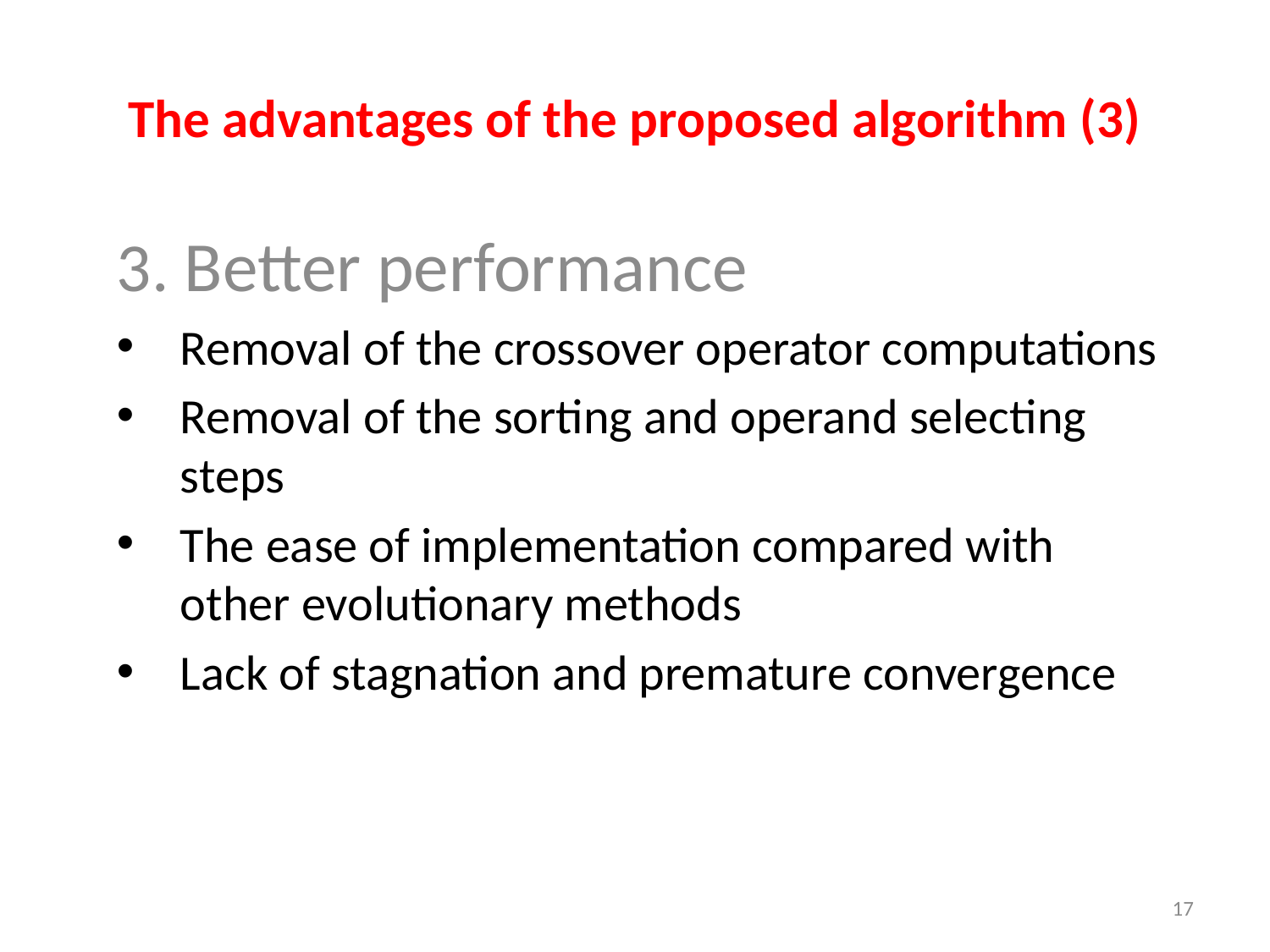

# The advantages of the proposed algorithm (3)
3. Better performance
Removal of the crossover operator computations
Removal of the sorting and operand selecting steps
The ease of implementation compared with other evolutionary methods
Lack of stagnation and premature convergence

17